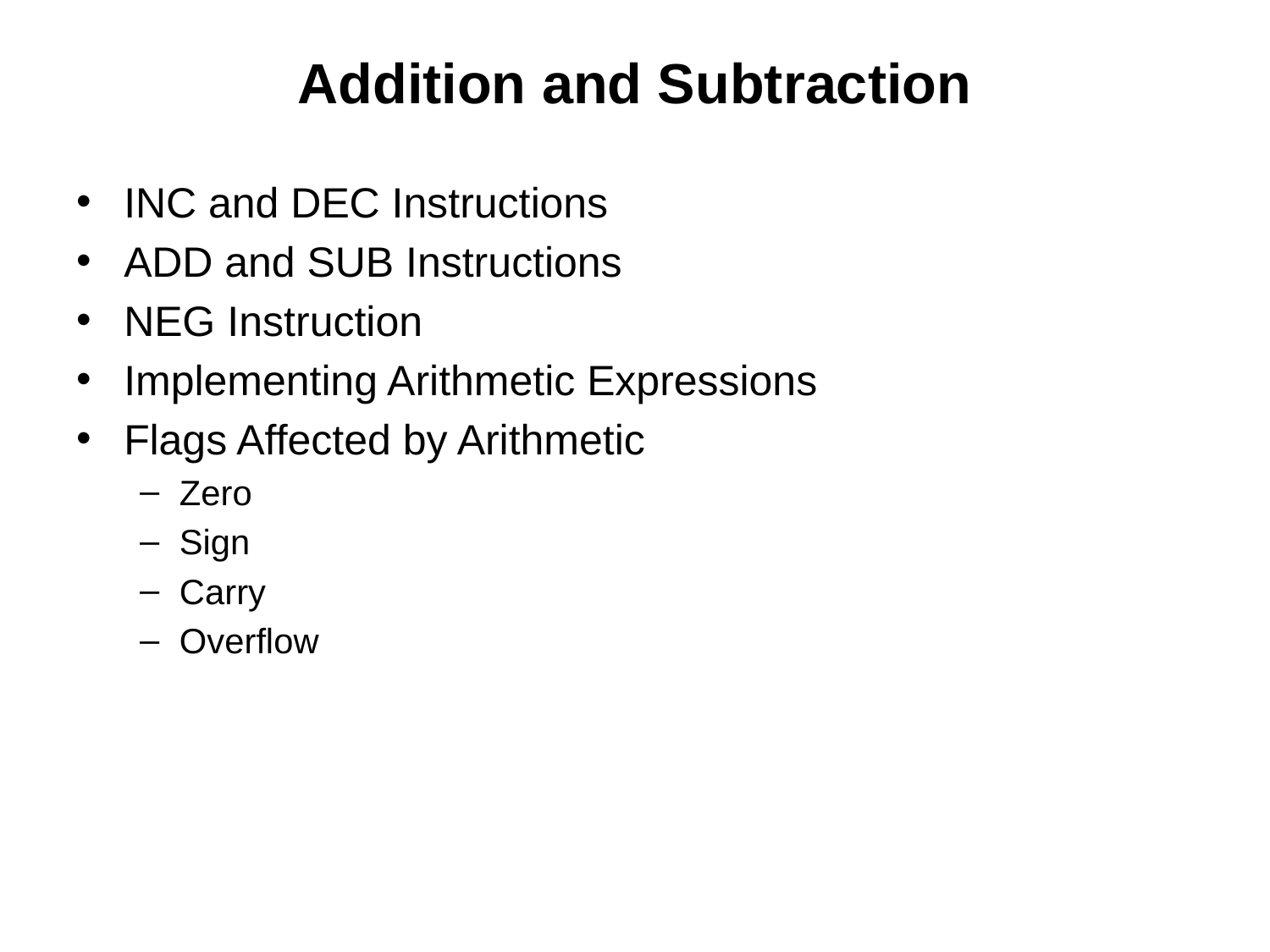

# Addition and Subtraction
INC and DEC Instructions
ADD and SUB Instructions
NEG Instruction
Implementing Arithmetic Expressions
Flags Affected by Arithmetic
Zero
Sign
Carry
Overflow